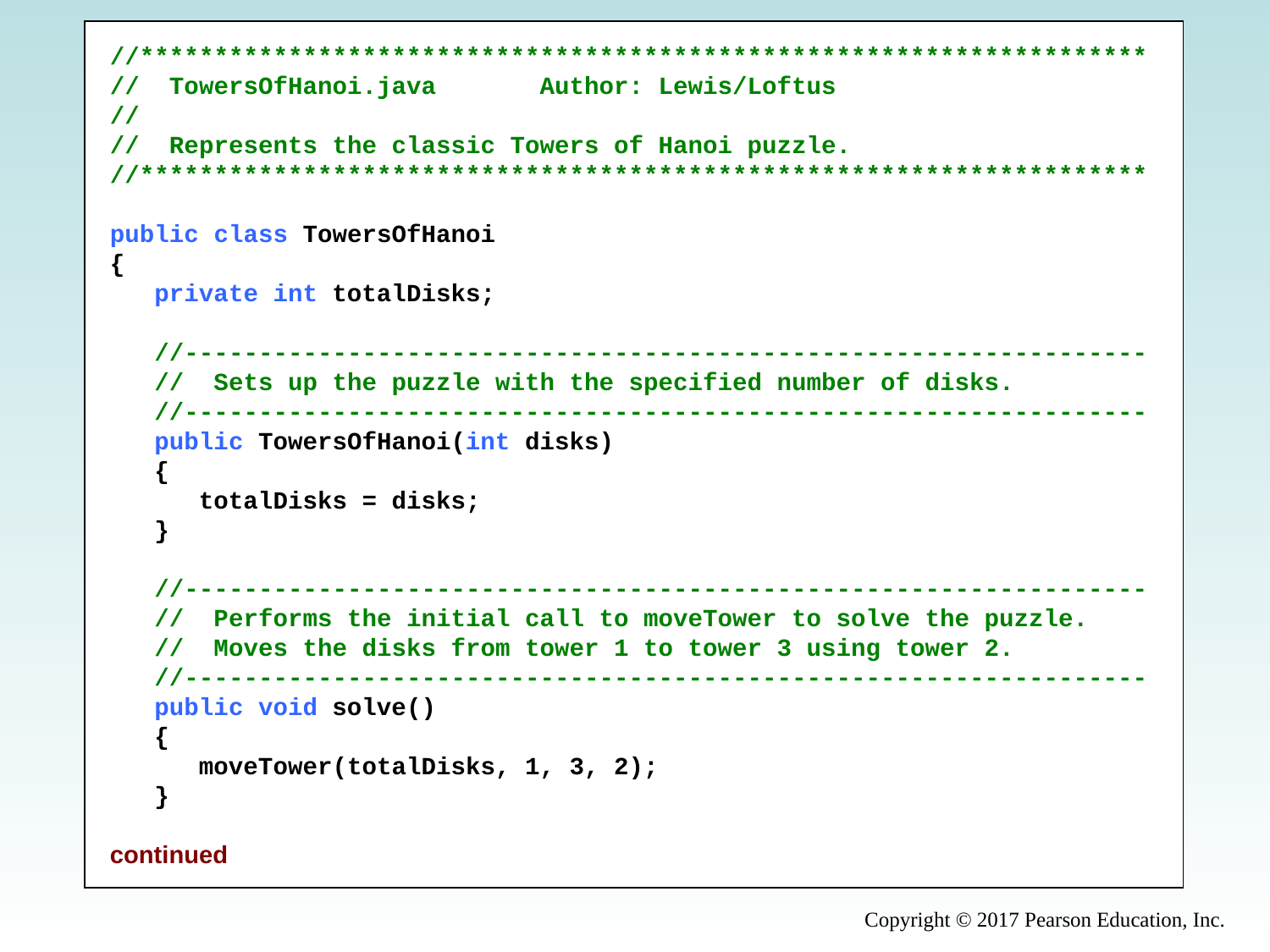

//********************************************************************
//  TowersOfHanoi.java       Author: Lewis/Loftus
//
//  Represents the classic Towers of Hanoi puzzle.
//********************************************************************

public class TowersOfHanoi
{
   private int totalDisks;

   //-----------------------------------------------------------------
   //  Sets up the puzzle with the specified number of disks.
   //-----------------------------------------------------------------
   public TowersOfHanoi(int disks)
   {
      totalDisks = disks;
   }

   //-----------------------------------------------------------------
   //  Performs the initial call to moveTower to solve the puzzle.
   //  Moves the disks from tower 1 to tower 3 using tower 2.
   //-----------------------------------------------------------------
   public void solve()
   {
      moveTower(totalDisks, 1, 3, 2);
   }

continued
Copyright © 2017 Pearson Education, Inc.